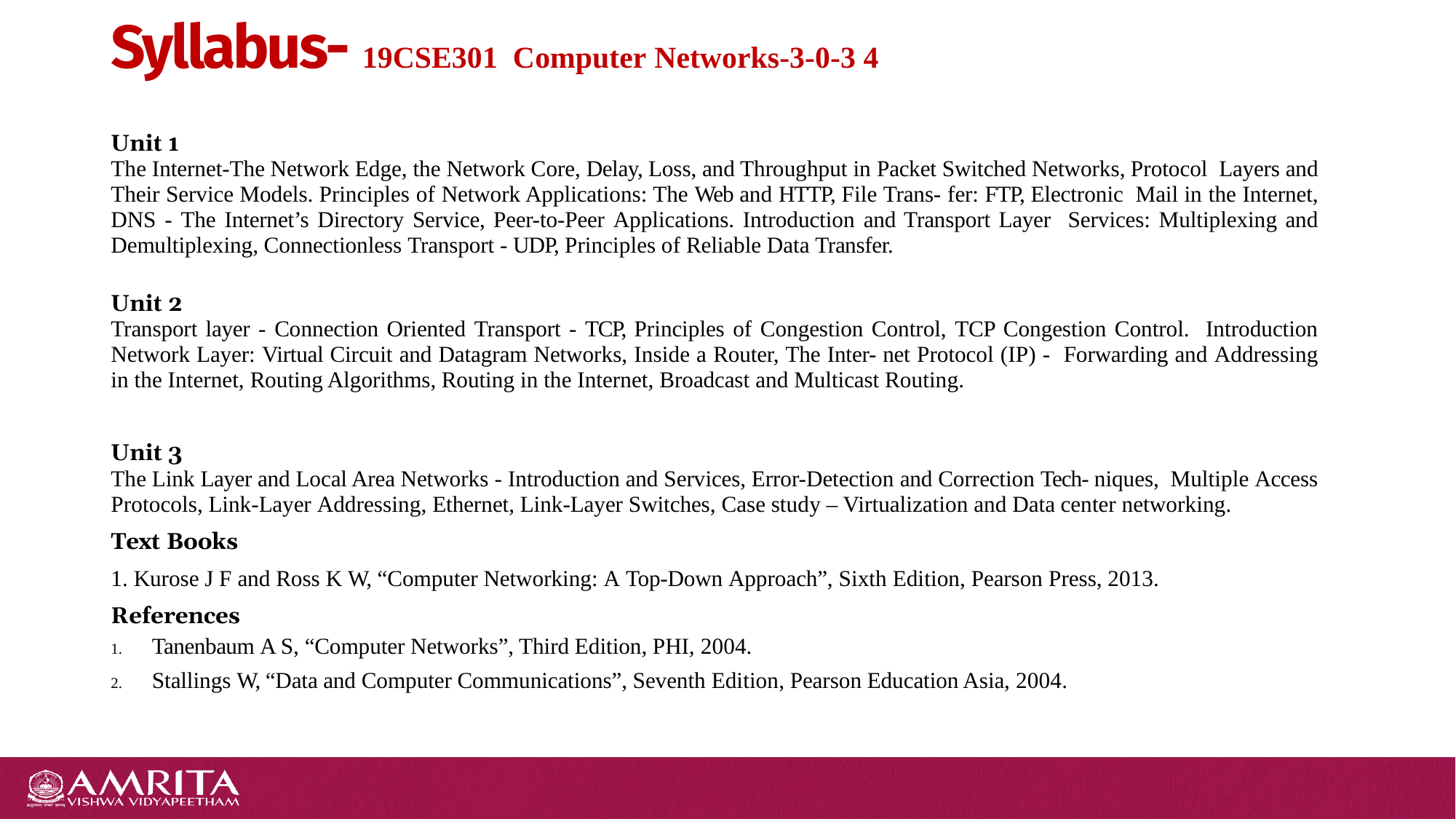

# Syllabus- 19CSE301  Computer Networks-3-0-3 4
Unit 1
The Internet-The Network Edge, the Network Core, Delay, Loss, and Throughput in Packet Switched Networks, Protocol  Layers and Their Service Models. Principles of Network Applications: The Web and HTTP, File Trans- fer: FTP, Electronic  Mail in the Internet, DNS - The Internet’s Directory Service, Peer-to-Peer Applications. Introduction and Transport Layer  Services: Multiplexing and Demultiplexing, Connectionless Transport - UDP, Principles of Reliable Data Transfer.

Unit 2
Transport layer - Connection Oriented Transport - TCP, Principles of Congestion Control, TCP Congestion Control.  Introduction Network Layer: Virtual Circuit and Datagram Networks, Inside a Router, The Inter- net Protocol (IP) -  Forwarding and Addressing in the Internet, Routing Algorithms, Routing in the Internet, Broadcast and Multicast Routing.

Unit 3
The Link Layer and Local Area Networks - Introduction and Services, Error-Detection and Correction Tech- niques,  Multiple Access Protocols, Link-Layer Addressing, Ethernet, Link-Layer Switches, Case study – Virtualization and Data center networking.
Text Books
1. Kurose J F and Ross K W, “Computer Networking: A Top-Down Approach”, Sixth Edition, Pearson Press, 2013.
References
Tanenbaum A S, “Computer Networks”, Third Edition, PHI, 2004.
Stallings W, “Data and Computer Communications”, Seventh Edition, Pearson Education Asia, 2004.